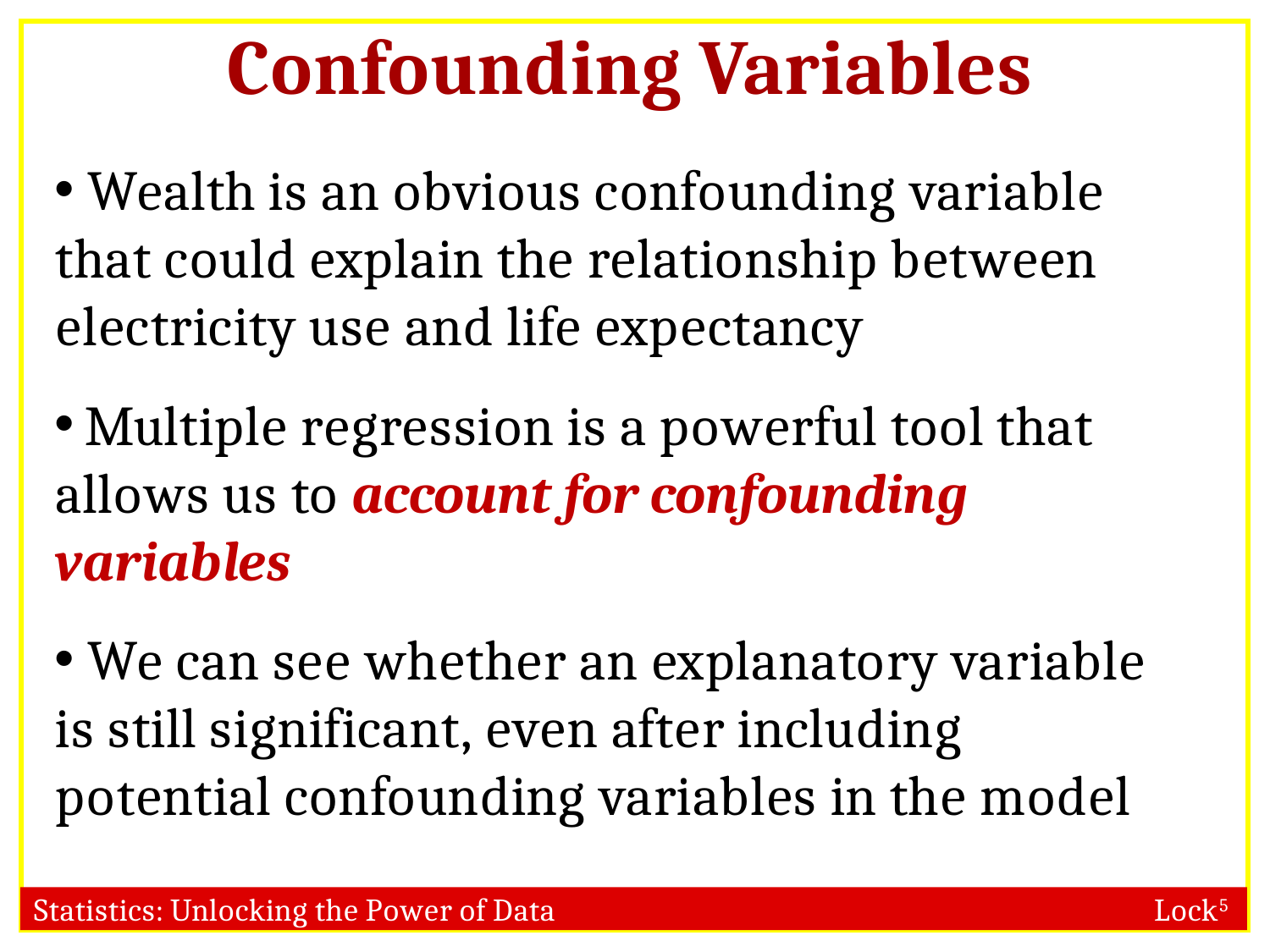

Confounding Variables
 Wealth is an obvious confounding variable that could explain the relationship between electricity use and life expectancy
 Multiple regression is a powerful tool that allows us to account for confounding variables
 We can see whether an explanatory variable is still significant, even after including potential confounding variables in the model